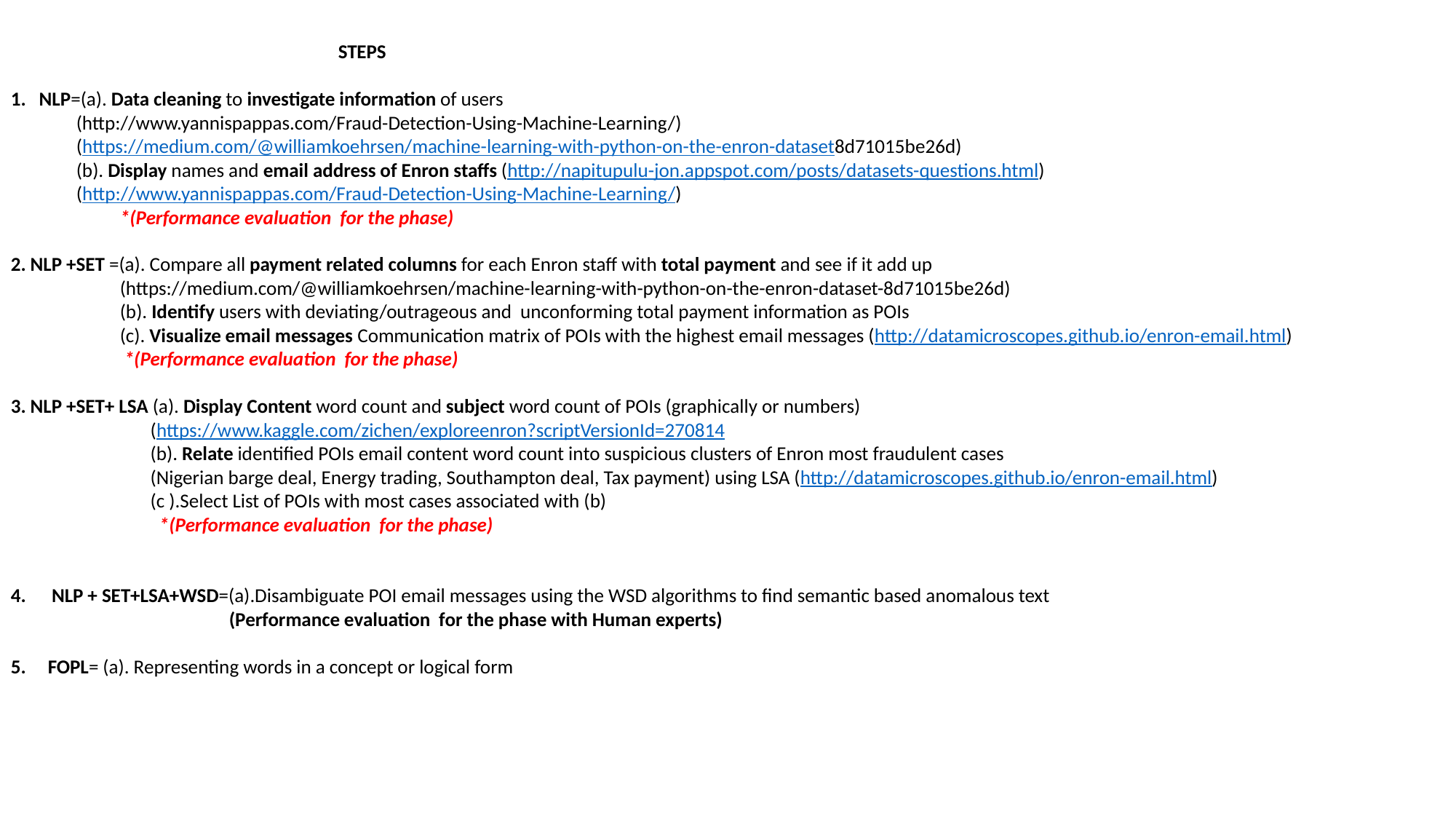

STEPS

1.   NLP=(a). Data cleaning to investigate information of users
               (http://www.yannispappas.com/Fraud-Detection-Using-Machine-Learning/)
               (https://medium.com/@williamkoehrsen/machine-learning-with-python-on-the-enron-dataset8d71015be26d)
               (b). Display names and email address of Enron staffs (http://napitupulu-jon.appspot.com/posts/datasets-questions.html)
               (http://www.yannispappas.com/Fraud-Detection-Using-Machine-Learning/)
	*(Performance evaluation  for the phase)

2. NLP +SET =(a). Compare all payment related columns for each Enron staff with total payment and see if it add up
	(https://medium.com/@williamkoehrsen/machine-learning-with-python-on-the-enron-dataset-8d71015be26d)
	(b). Identify users with deviating/outrageous and  unconforming total payment information as POIs
	(c). Visualize email messages Communication matrix of POIs with the highest email messages (http://datamicroscopes.github.io/enron-email.html)
	 *(Performance evaluation  for the phase)

3. NLP +SET+ LSA (a). Display Content word count and subject word count of POIs (graphically or numbers) 				          		       (https://www.kaggle.com/zichen/exploreenron?scriptVersionId=270814
	       (b). Relate identified POIs email content word count into suspicious clusters of Enron most fraudulent cases
	       (Nigerian barge deal, Energy trading, Southampton deal, Tax payment) using LSA (http://datamicroscopes.github.io/enron-email.html)
	       (c ).Select List of POIs with most cases associated with (b)
                                  *(Performance evaluation  for the phase)

NLP + SET+LSA+WSD=(a).Disambiguate POI email messages using the WSD algorithms to find semantic based anomalous text
		(Performance evaluation  for the phase with Human experts)

5.     FOPL= (a). Representing words in a concept or logical form